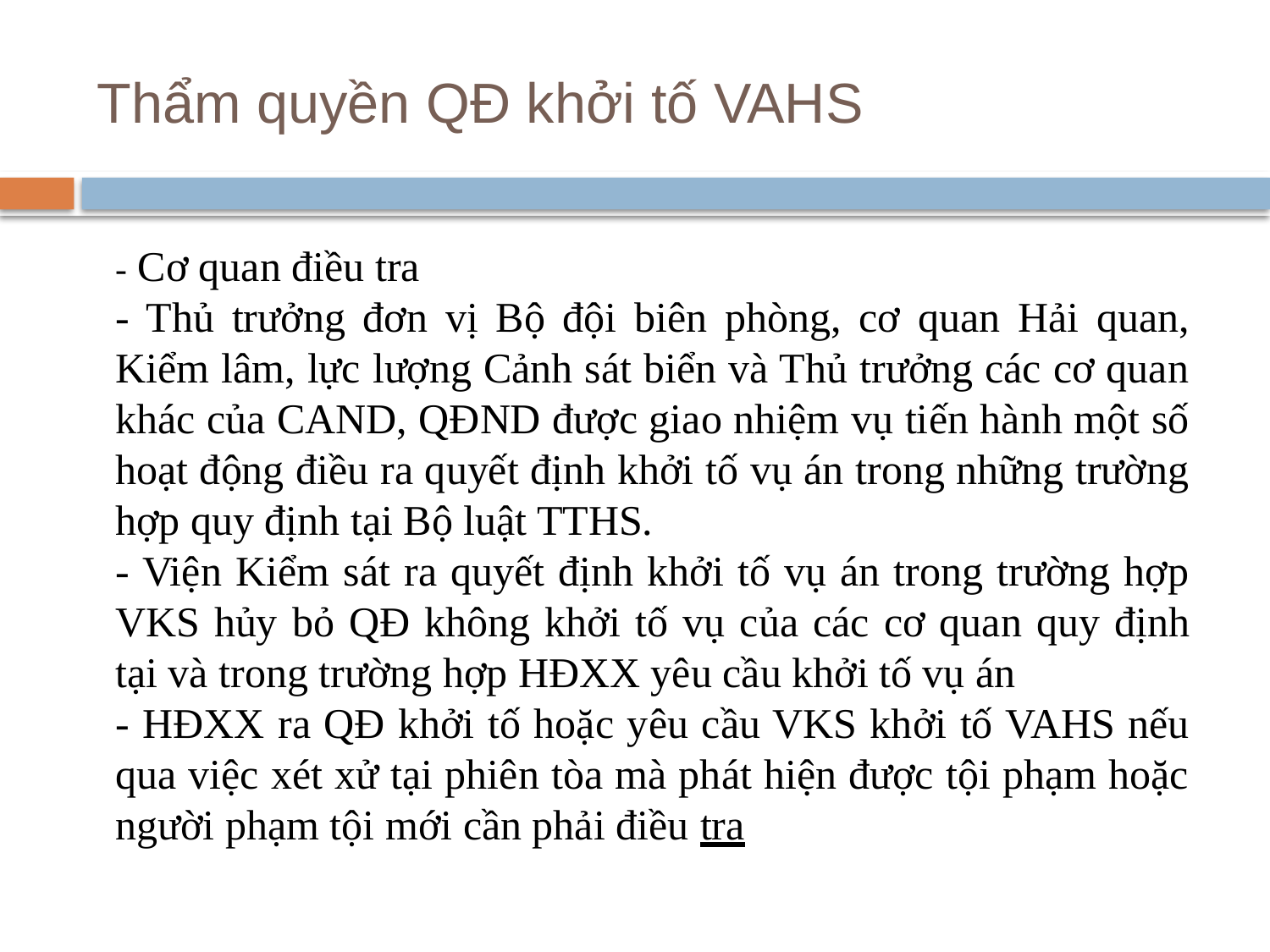

# Thẩm quyền QĐ khởi tố VAHS
- Cơ quan điều tra
- Thủ trưởng đơn vị Bộ đội biên phòng, cơ quan Hải quan, Kiểm lâm, lực lượng Cảnh sát biển và Thủ trưởng các cơ quan khác của CAND, QĐND được giao nhiệm vụ tiến hành một số hoạt động điều ra quyết định khởi tố vụ án trong những trường hợp quy định tại Bộ luật TTHS.
- Viện Kiểm sát ra quyết định khởi tố vụ án trong trường hợp VKS hủy bỏ QĐ không khởi tố vụ của các cơ quan quy định tại và trong trường hợp HĐXX yêu cầu khởi tố vụ án
- HĐXX ra QĐ khởi tố hoặc yêu cầu VKS khởi tố VAHS nếu qua việc xét xử tại phiên tòa mà phát hiện được tội phạm hoặc người phạm tội mới cần phải điều tra